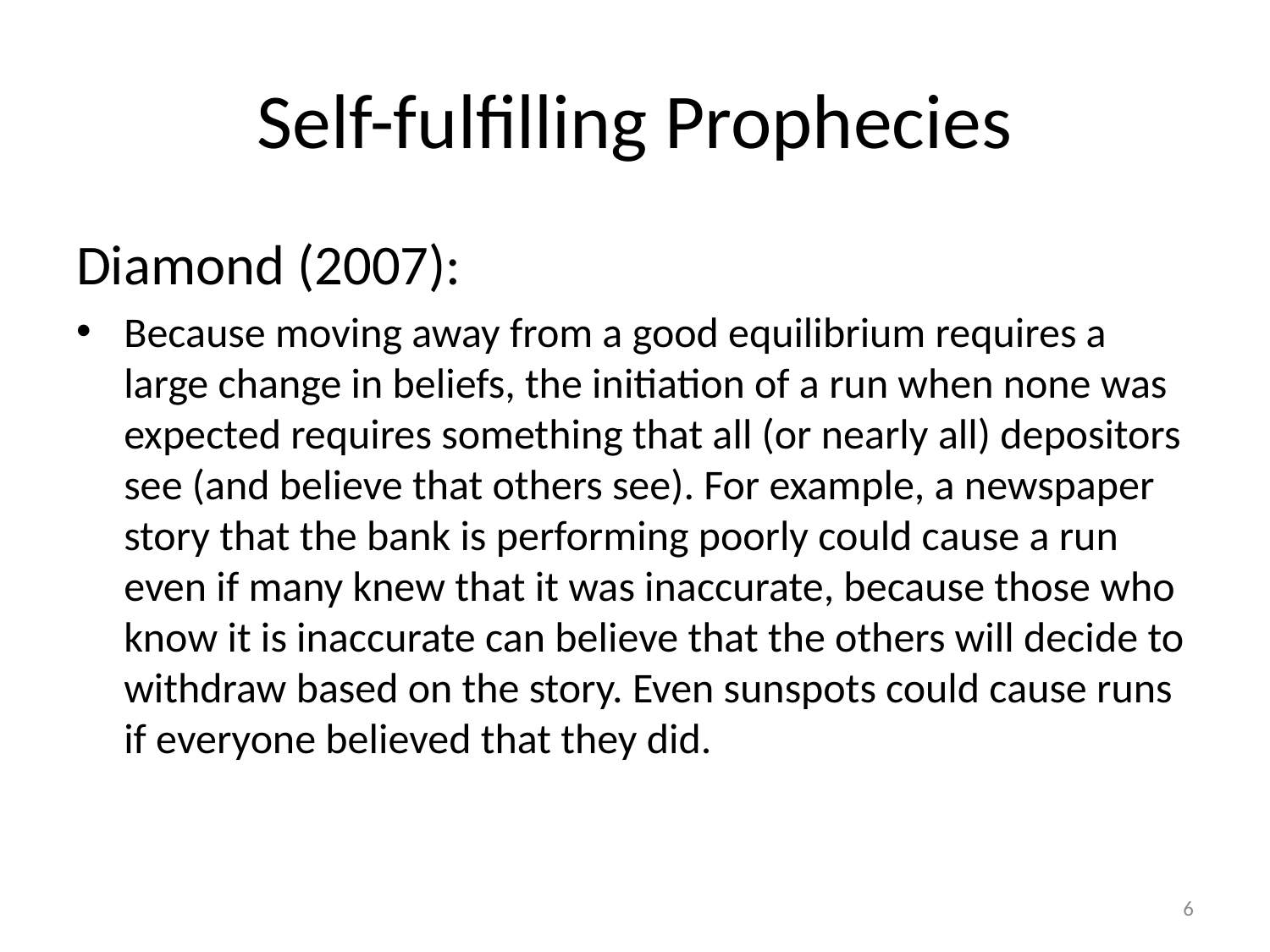

# Self-fulfilling Prophecies
Diamond (2007):
Because moving away from a good equilibrium requires a large change in beliefs, the initiation of a run when none was expected requires something that all (or nearly all) depositors see (and believe that others see). For example, a newspaper story that the bank is performing poorly could cause a run even if many knew that it was inaccurate, because those who know it is inaccurate can believe that the others will decide to withdraw based on the story. Even sunspots could cause runs if everyone believed that they did.
6